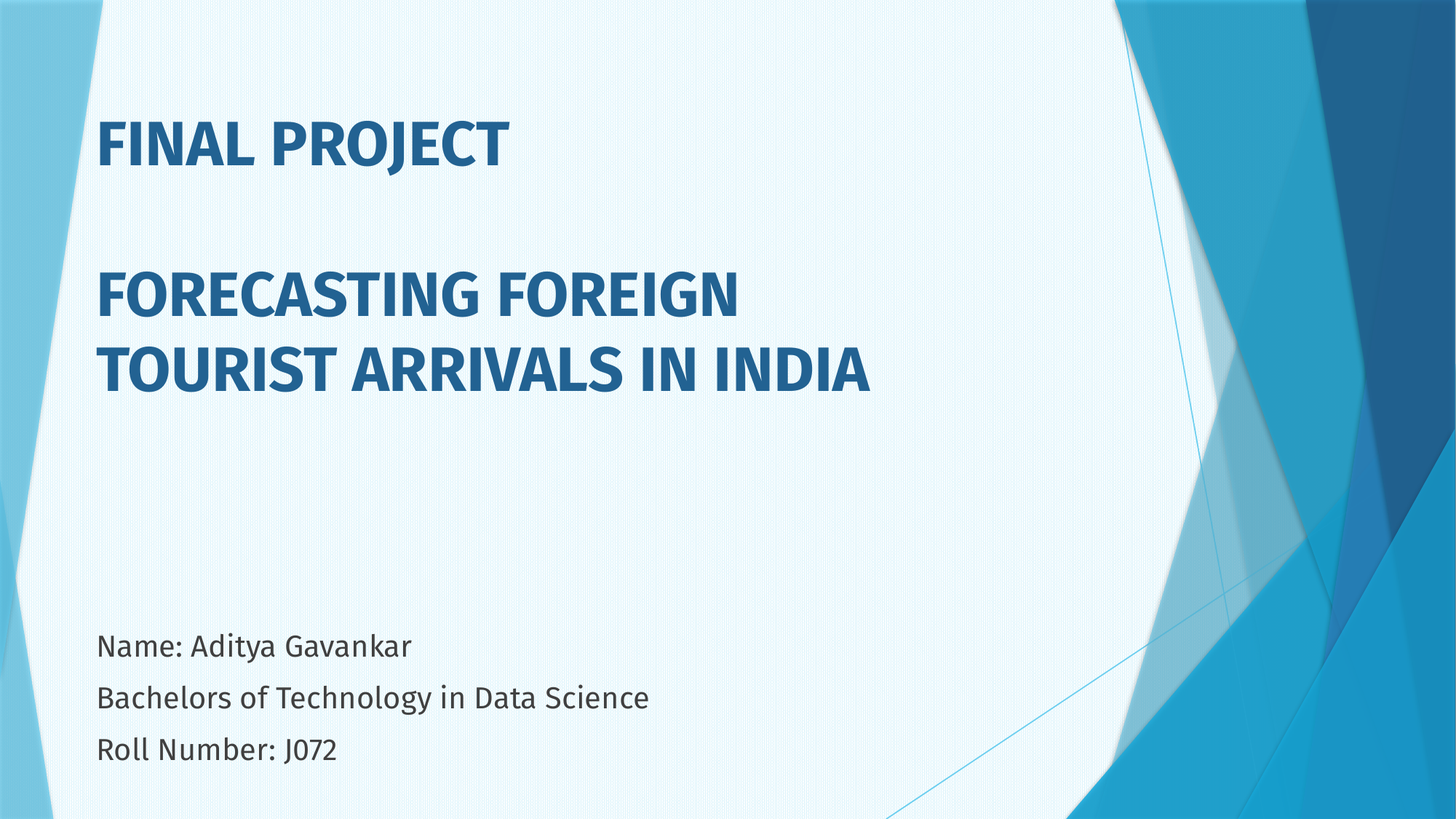

# FINAL PROJECT FORECASTING FOREIGN TOURIST ARRIVALS IN INDIA
Name: Aditya Gavankar
Bachelors of Technology in Data Science
Roll Number: J072